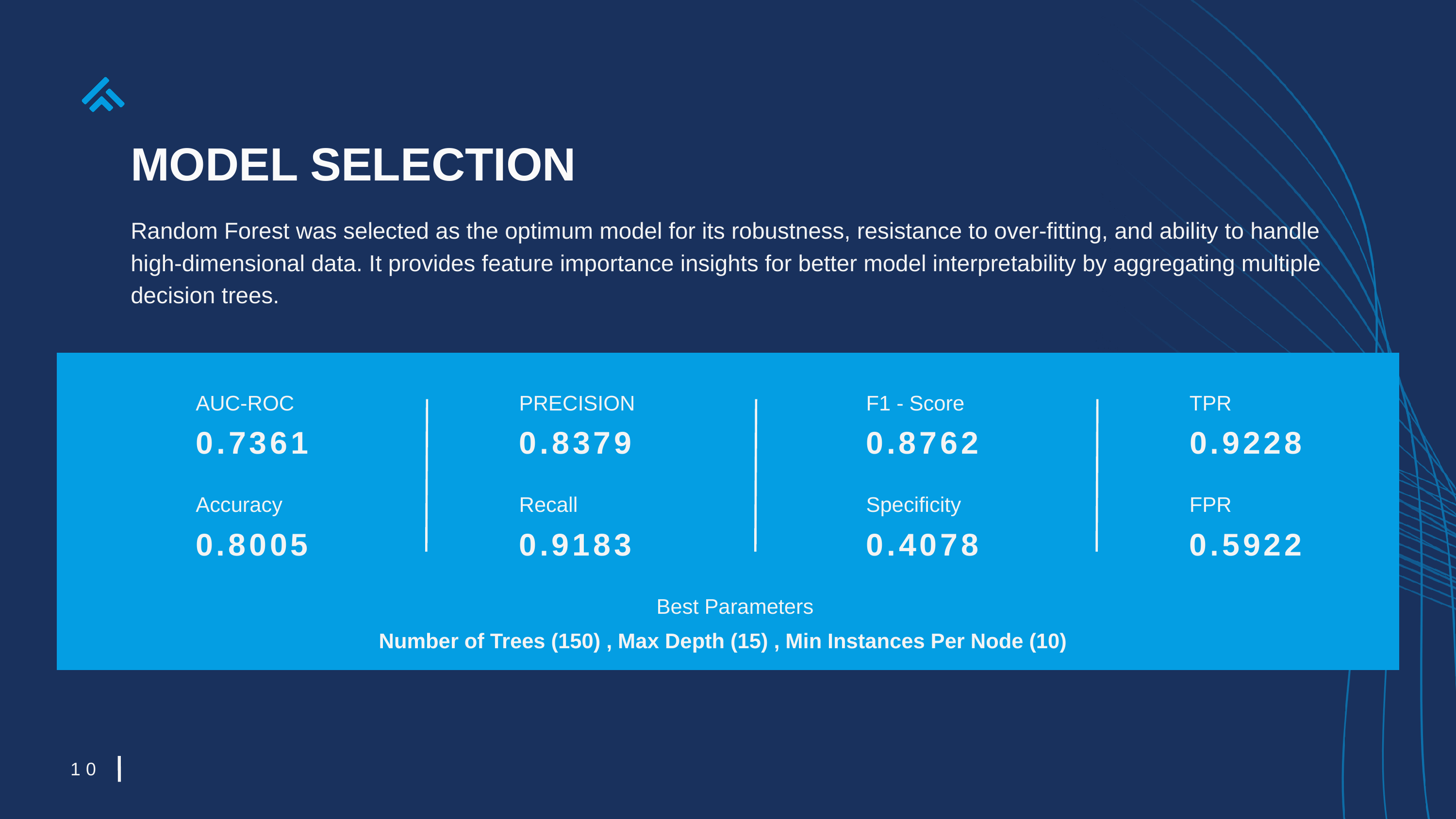

MODEL SELECTION
Random Forest was selected as the optimum model for its robustness, resistance to over-fitting, and ability to handle high-dimensional data. It provides feature importance insights for better model interpretability by aggregating multiple decision trees.

AUC-ROC
PRECISION
F1 - Score
TPR

0.7361
0.8379
0.8762
0.9228
Accuracy
Recall
Specificity
FPR
0.8005
0.4078
0.9183
0.5922
Best Parameters
Number of Trees (150) , Max Depth (15) , Min Instances Per Node (10)
10